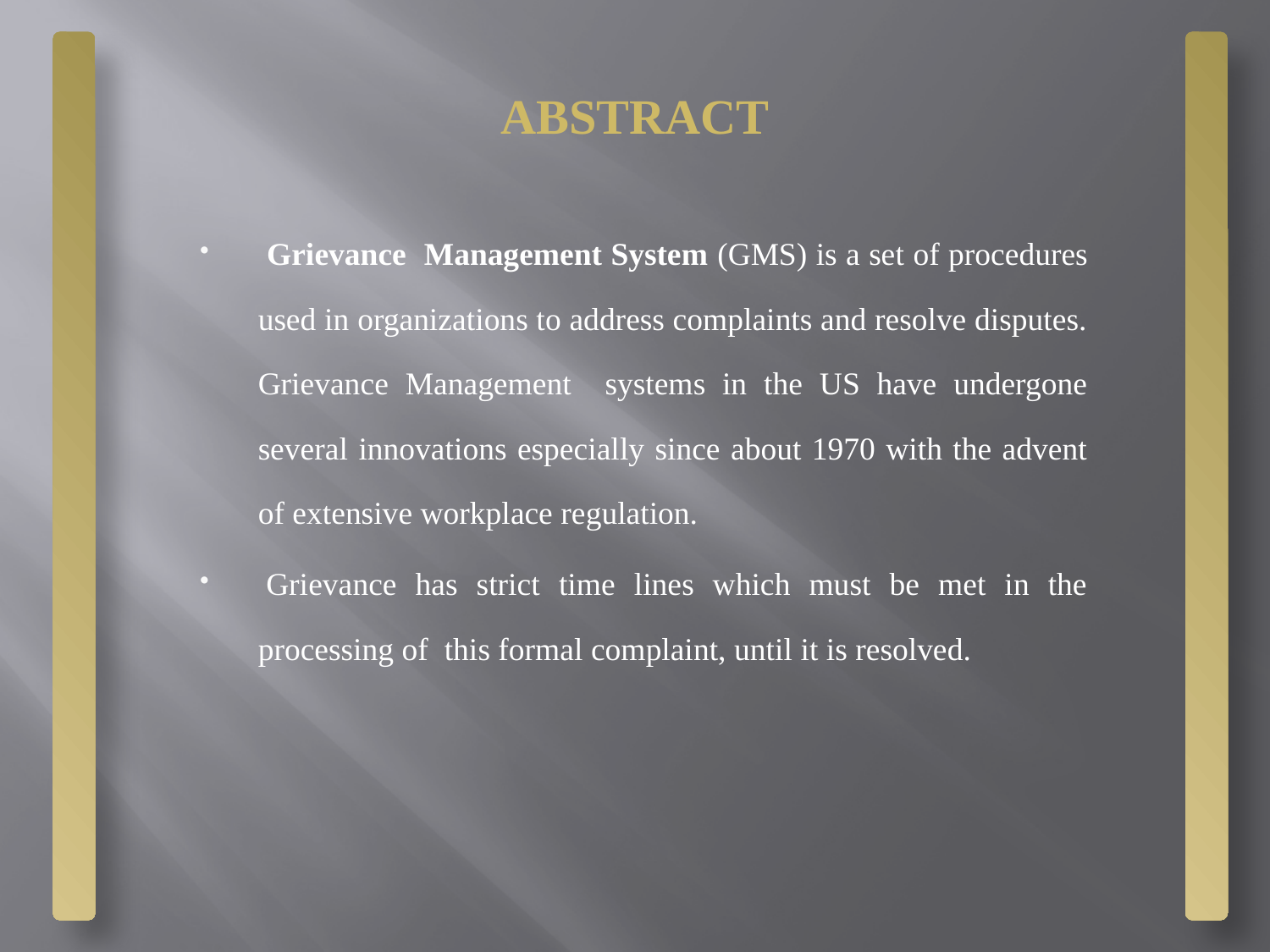

# ABSTRACT
 Grievance  Management System (GMS) is a set of procedures used in organizations to address complaints and resolve disputes. Grievance Management  systems in the US have undergone several innovations especially since about 1970 with the advent of extensive workplace regulation.
 Grievance has strict time lines which must be met in the processing of  this formal complaint, until it is resolved.